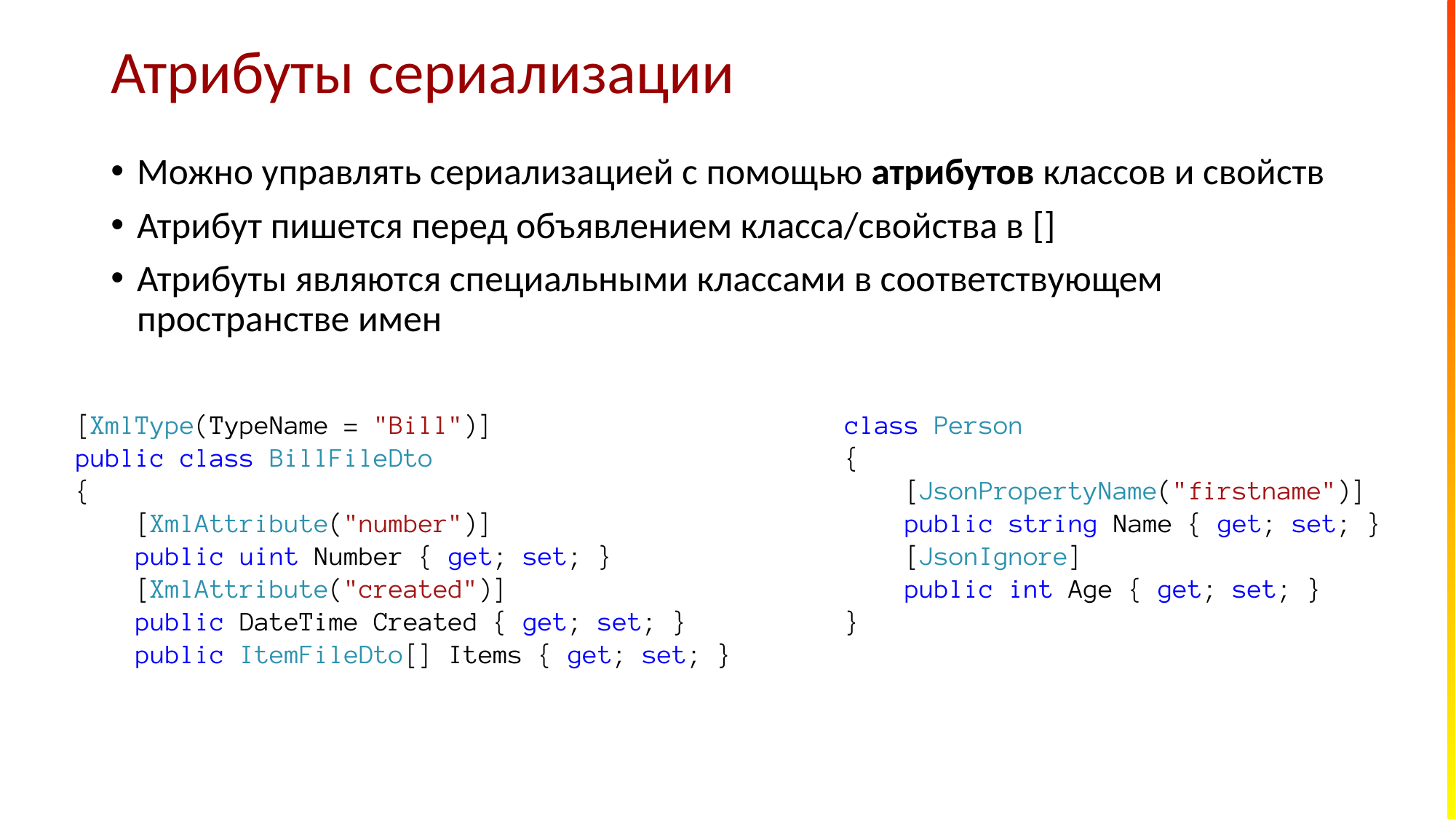

# Атрибуты сериализации
Можно управлять сериализацией с помощью атрибутов классов и свойств
Атрибут пишется перед объявлением класса/свойства в []
Атрибуты являются специальными классами в соответствующем пространстве имен
[XmlType(TypeName = "Bill")]
public class BillFileDto
{
    [XmlAttribute("number")]
    public uint Number { get; set; }
    [XmlAttribute("created")]
    public DateTime Created { get; set; }
    public ItemFileDto[] Items { get; set; }
class Person
{
    [JsonPropertyName("firstname")]
    public string Name { get; set; }
    [JsonIgnore]
    public int Age { get; set; }
}